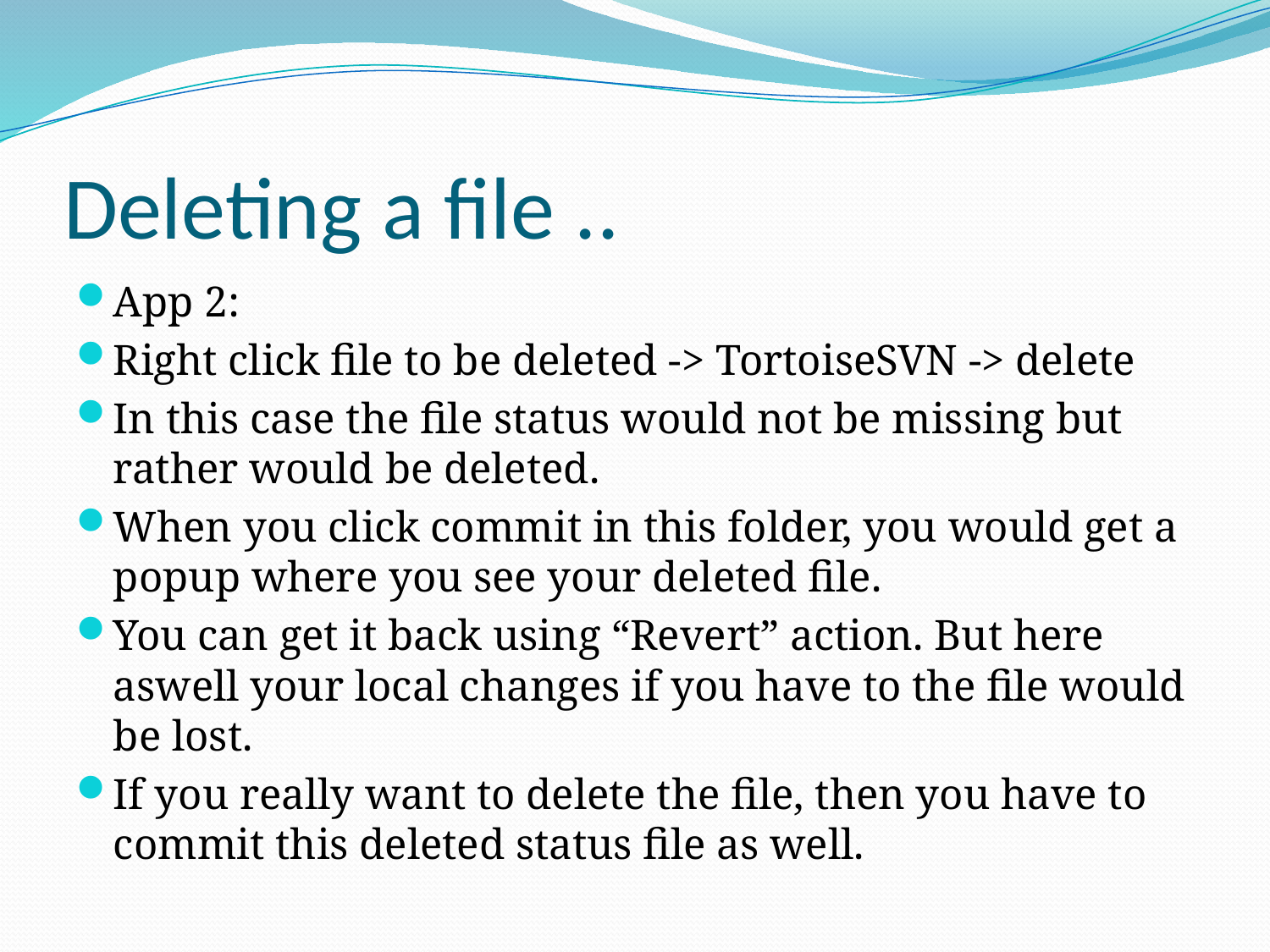

# Deleting a file ..
App 2:
Right click file to be deleted -> TortoiseSVN -> delete
In this case the file status would not be missing but rather would be deleted.
When you click commit in this folder, you would get a popup where you see your deleted file.
You can get it back using “Revert” action. But here aswell your local changes if you have to the file would be lost.
If you really want to delete the file, then you have to commit this deleted status file as well.